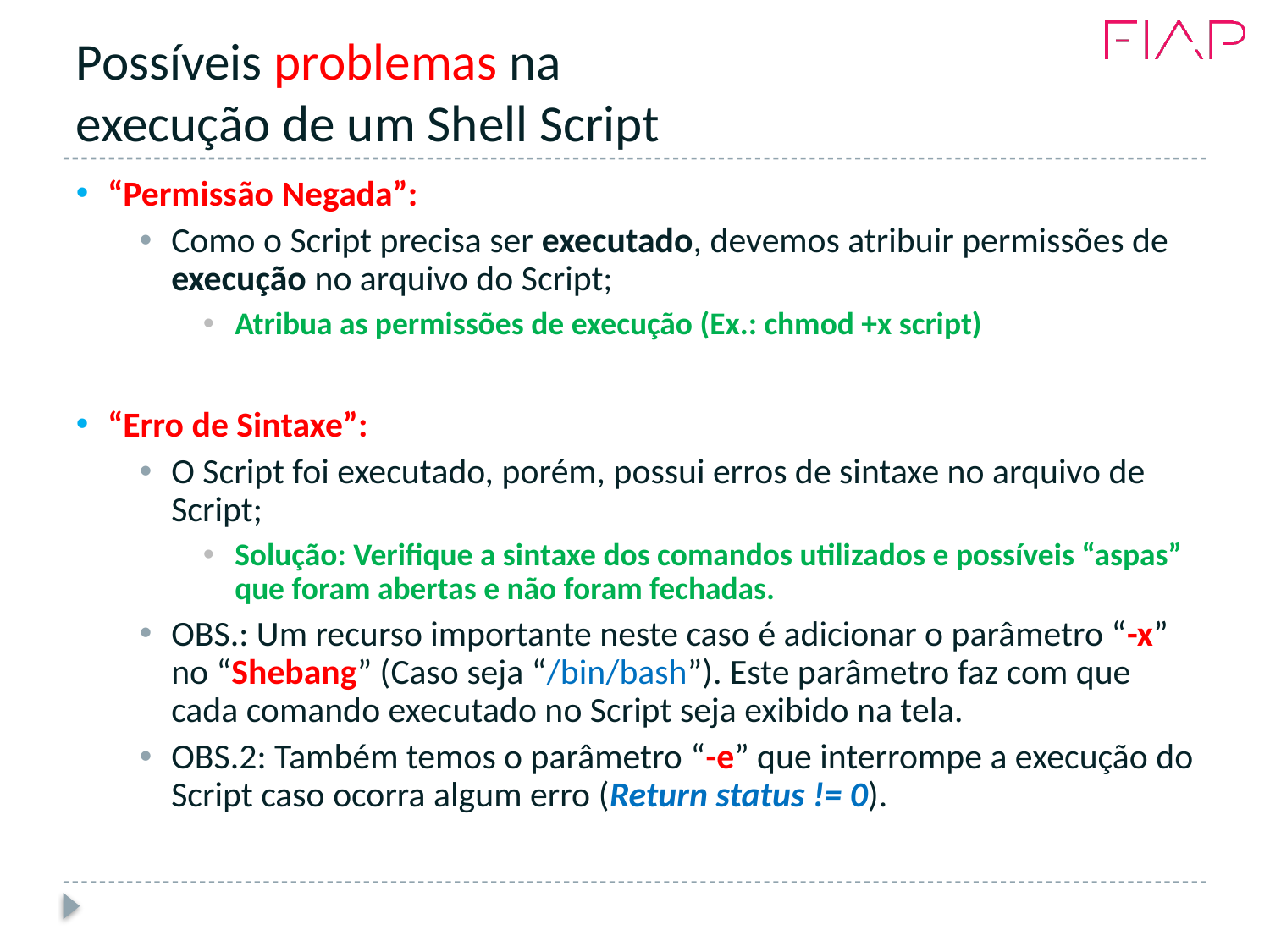

# Possíveis problemas na execução de um Shell Script
“Permissão Negada”:
Como o Script precisa ser executado, devemos atribuir permissões de execução no arquivo do Script;
Atribua as permissões de execução (Ex.: chmod +x script)

“Erro de Sintaxe”:
O Script foi executado, porém, possui erros de sintaxe no arquivo de Script;
Solução: Verifique a sintaxe dos comandos utilizados e possíveis “aspas” que foram abertas e não foram fechadas.
OBS.: Um recurso importante neste caso é adicionar o parâmetro “-x” no “Shebang” (Caso seja “/bin/bash”). Este parâmetro faz com que cada comando executado no Script seja exibido na tela.
OBS.2: Também temos o parâmetro “-e” que interrompe a execução do Script caso ocorra algum erro (Return status != 0).